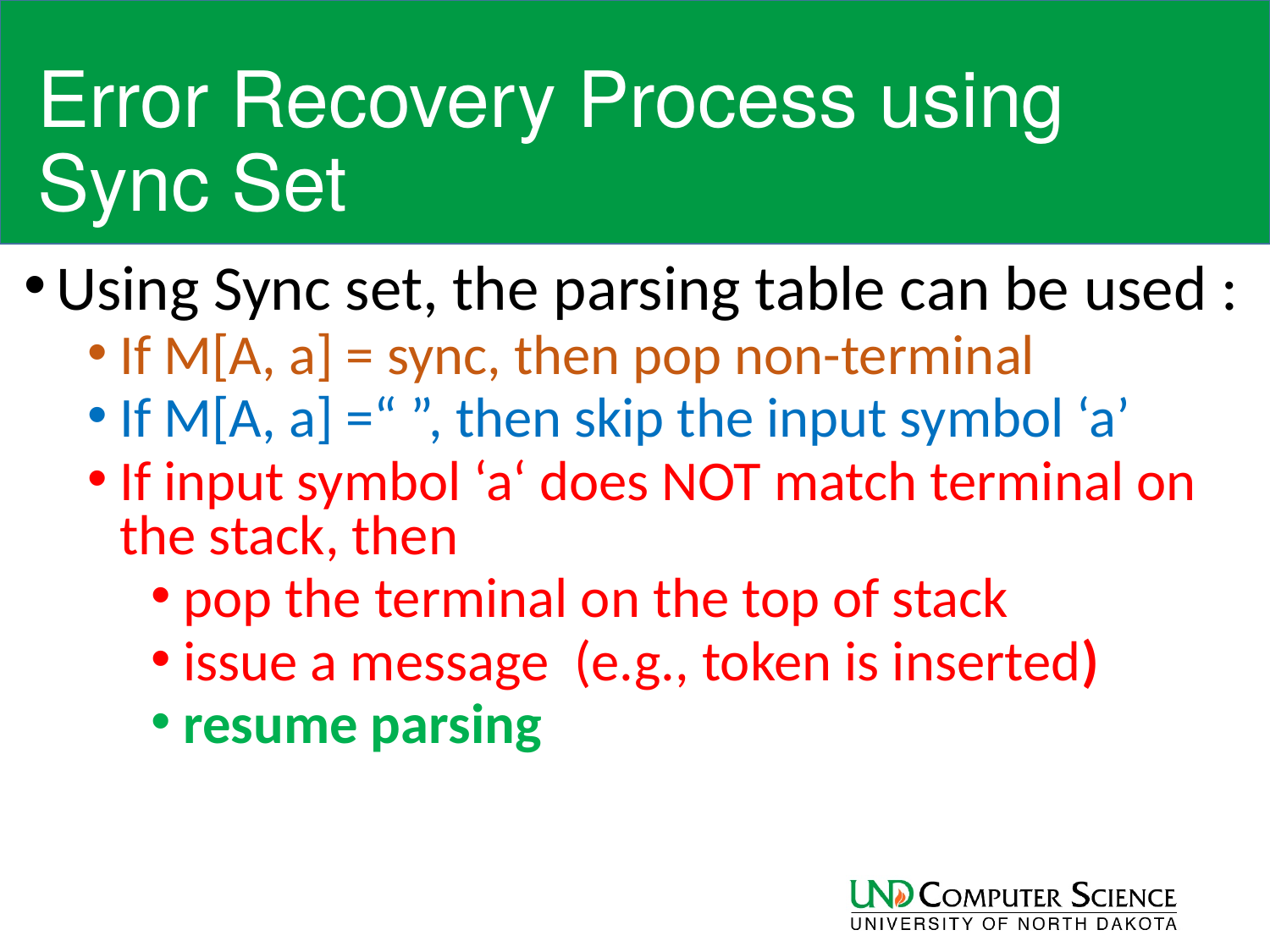

# Error Recovery Process using Sync Set
Using Sync set, the parsing table can be used :
If M[A, a] = sync, then pop non-terminal
If M[A, a] =“ ”, then skip the input symbol ‘a’
If input symbol ‘a‘ does NOT match terminal on the stack, then
pop the terminal on the top of stack
issue a message  (e.g., token is inserted)
resume parsing